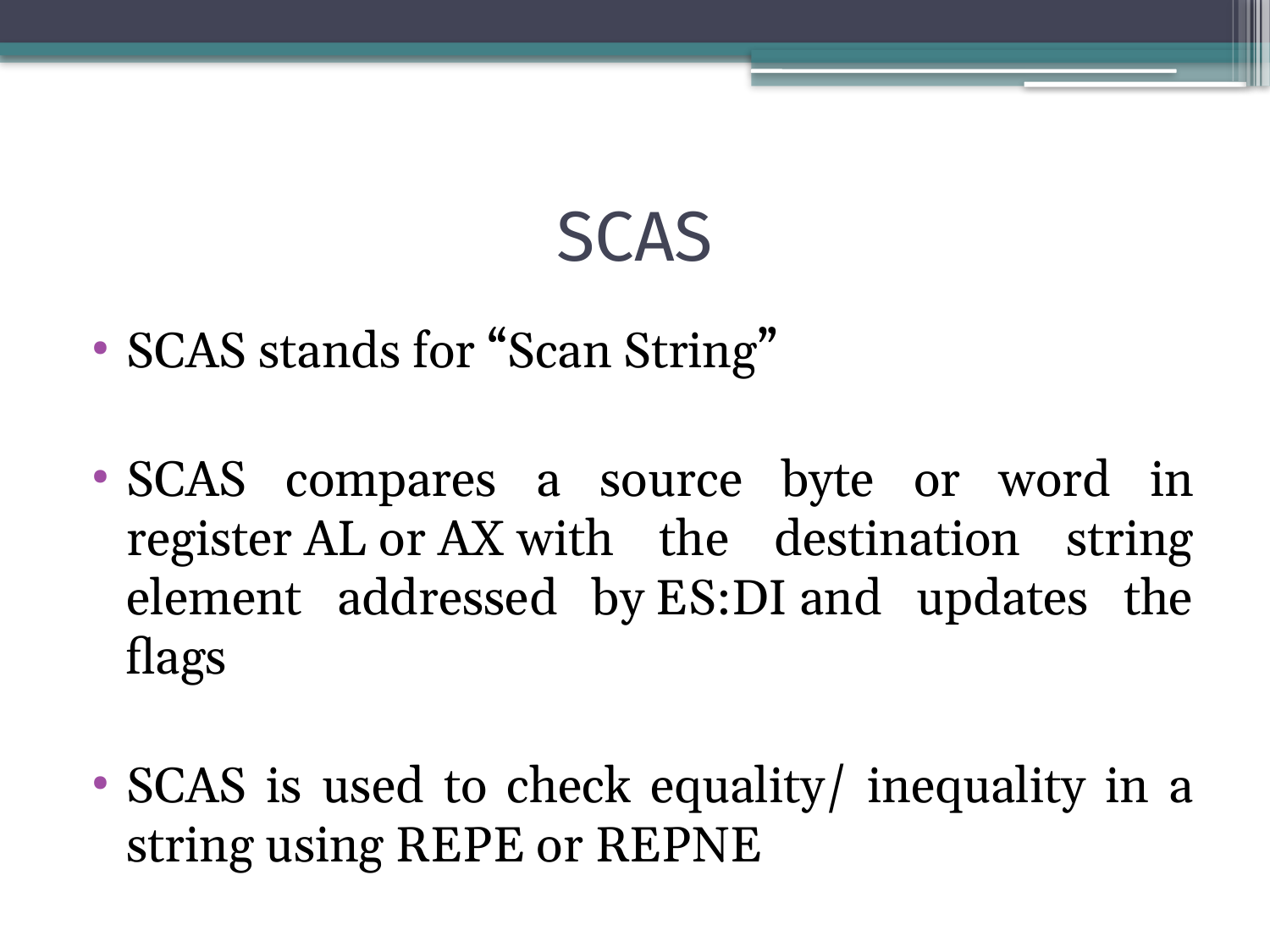

# SCAS
SCAS stands for “Scan String”

SCAS compares a source byte or word in register AL or AX with the destination string element addressed by ES:DI and updates the flags

SCAS is used to check equality/ inequality in a string using REPE or REPNE